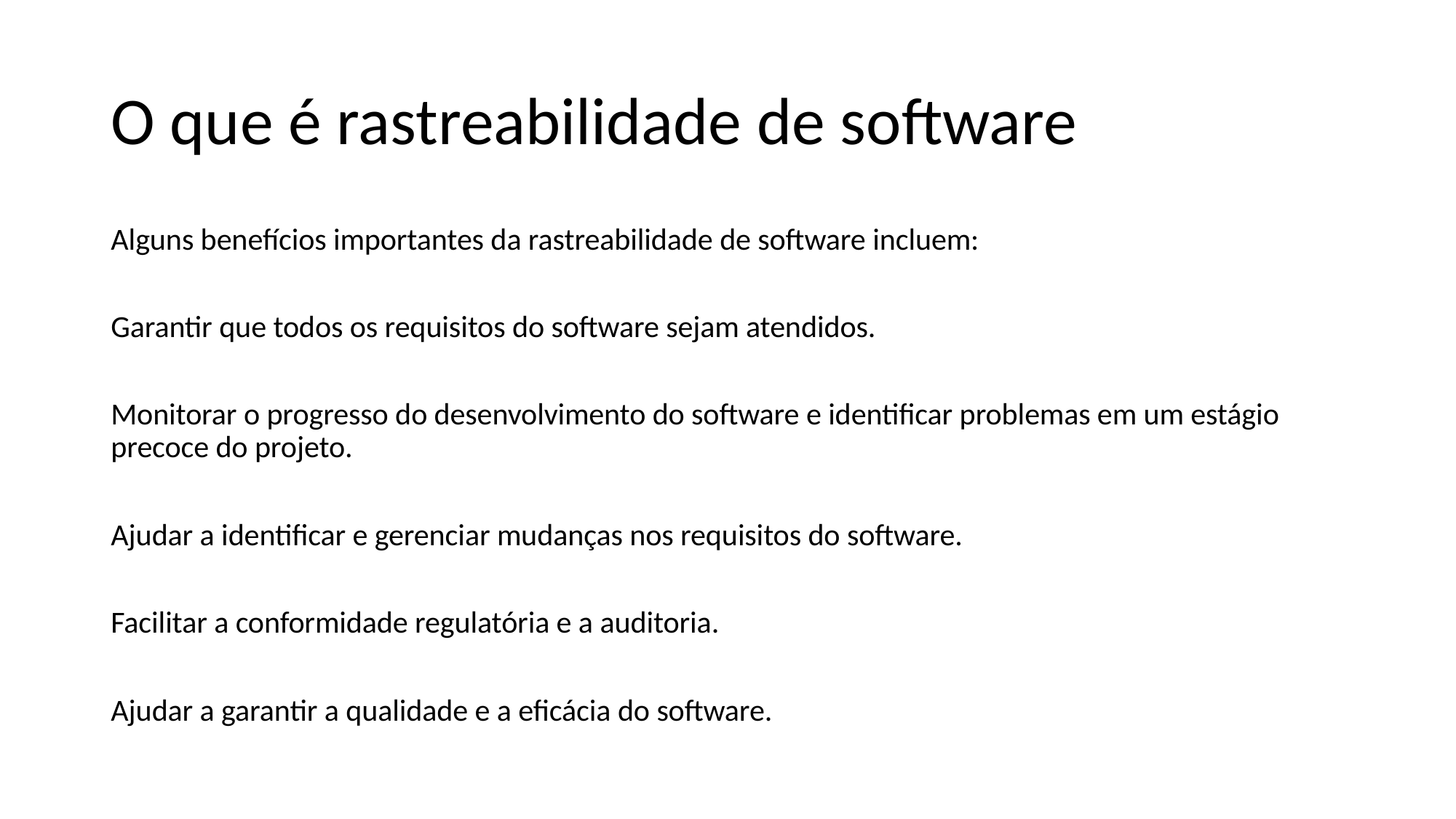

# O que é rastreabilidade de software
Alguns benefícios importantes da rastreabilidade de software incluem:

Garantir que todos os requisitos do software sejam atendidos.

Monitorar o progresso do desenvolvimento do software e identificar problemas em um estágio precoce do projeto.

Ajudar a identificar e gerenciar mudanças nos requisitos do software.

Facilitar a conformidade regulatória e a auditoria.

Ajudar a garantir a qualidade e a eficácia do software.